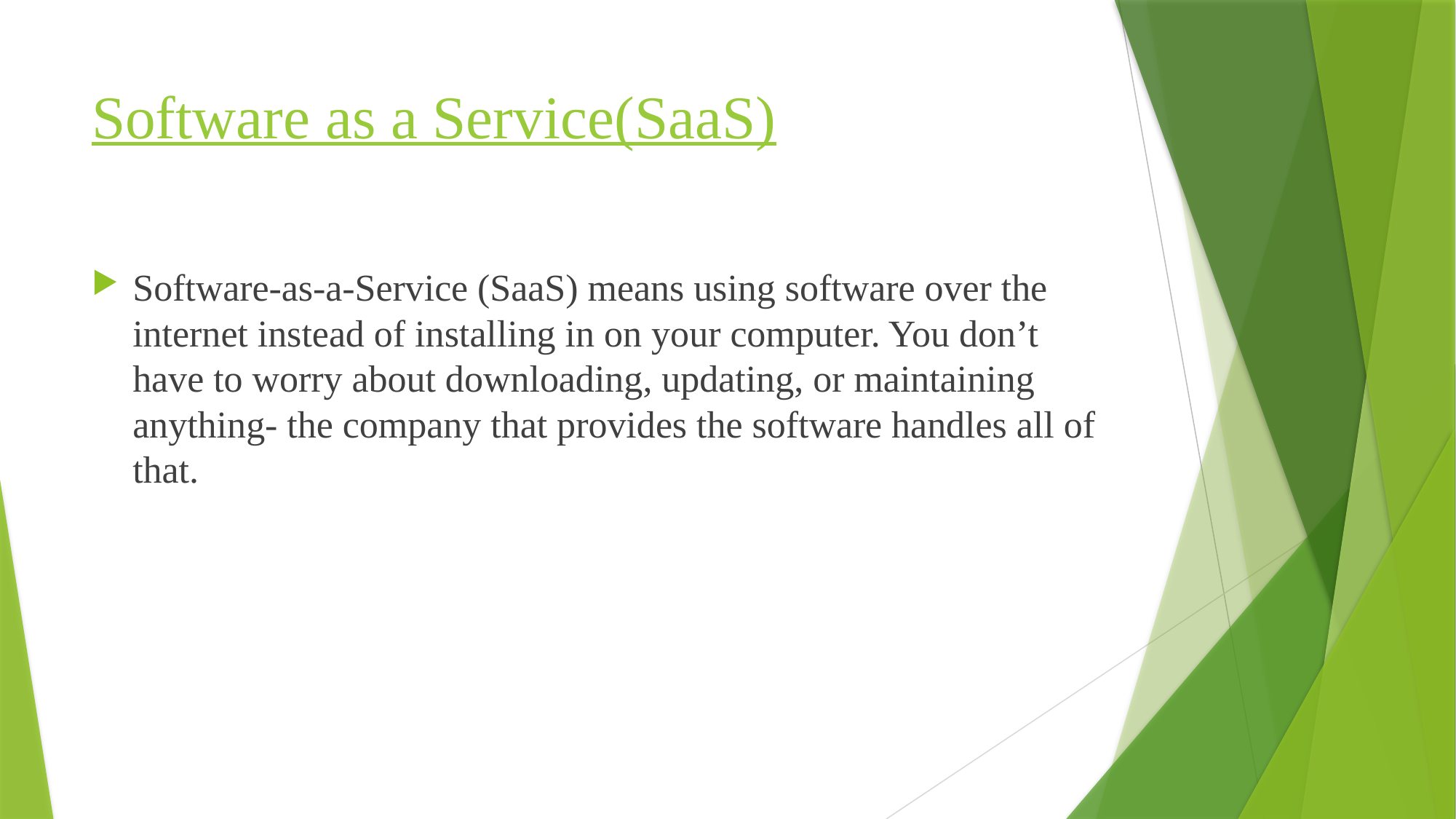

# Software as a Service(SaaS)
Software-as-a-Service (SaaS) means using software over the internet instead of installing in on your computer. You don’t have to worry about downloading, updating, or maintaining anything- the company that provides the software handles all of that.